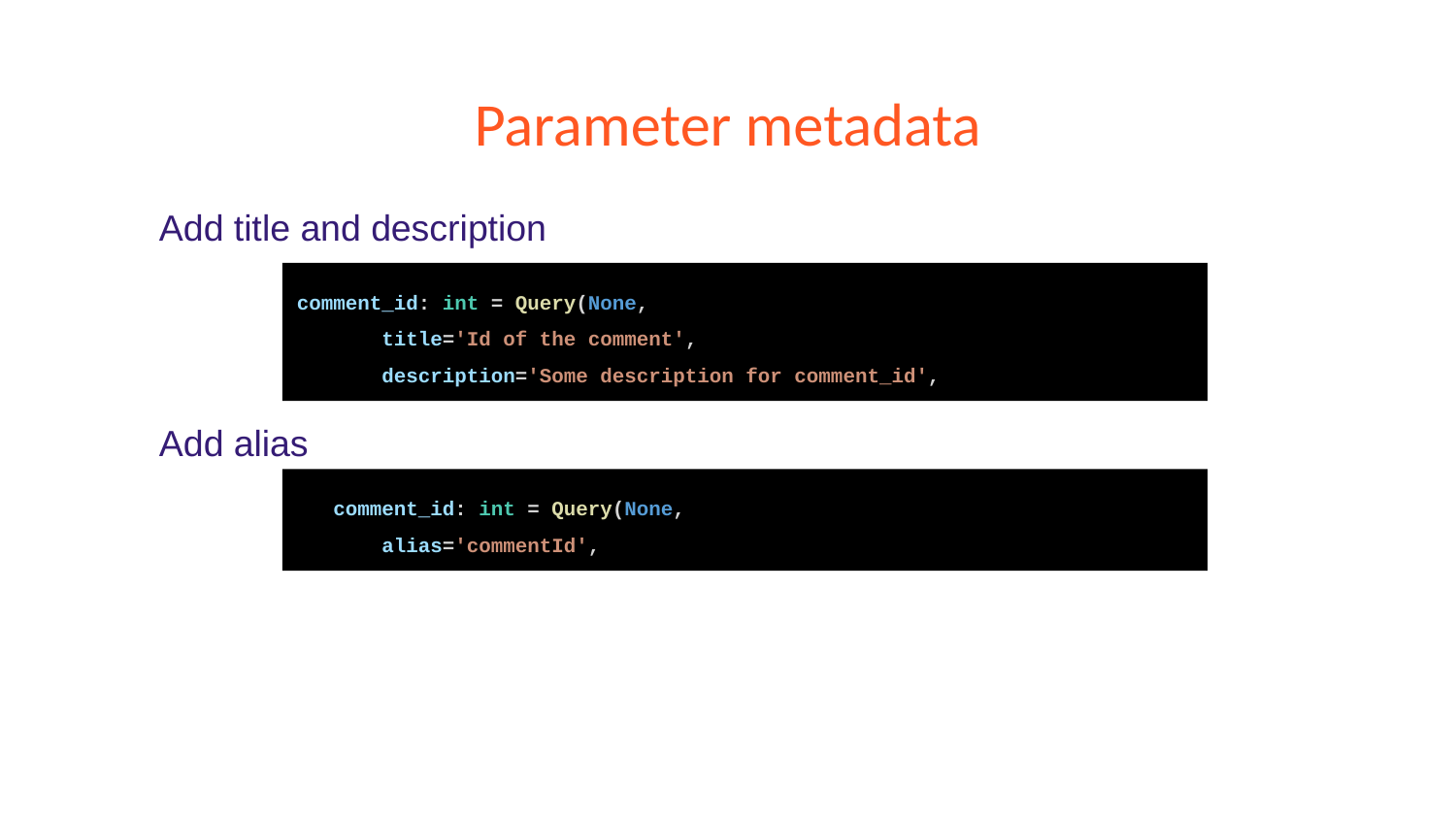

# Parameter metadata
Add title and description

Add alias

comment_id: int = Query(None,
       title='Id of the comment',
       description='Some description for comment_id',
   comment_id: int = Query(None,
       alias='commentId',